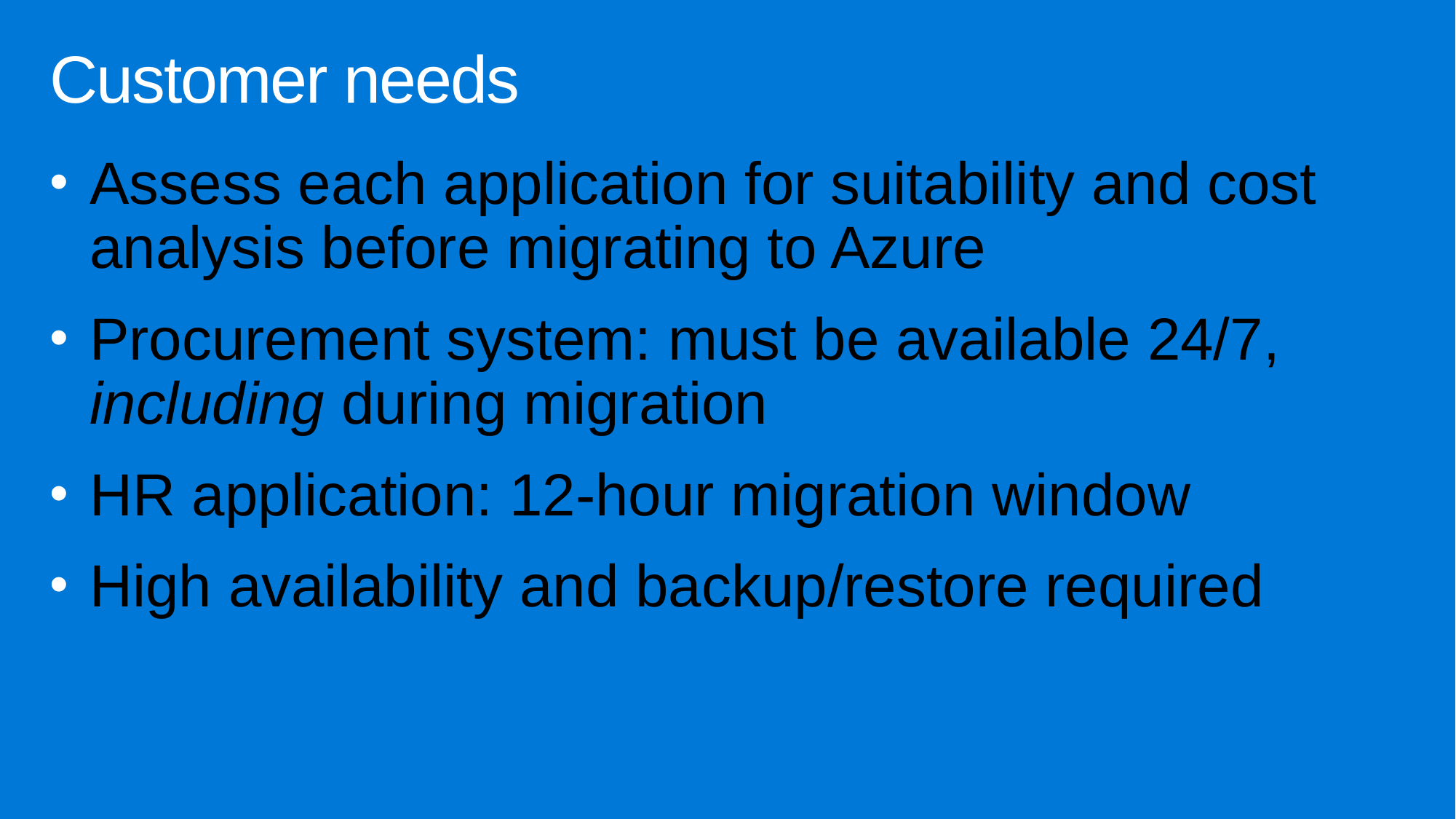

# Customer needs
Assess each application for suitability and cost analysis before migrating to Azure
Procurement system: must be available 24/7, including during migration
HR application: 12-hour migration window
High availability and backup/restore required